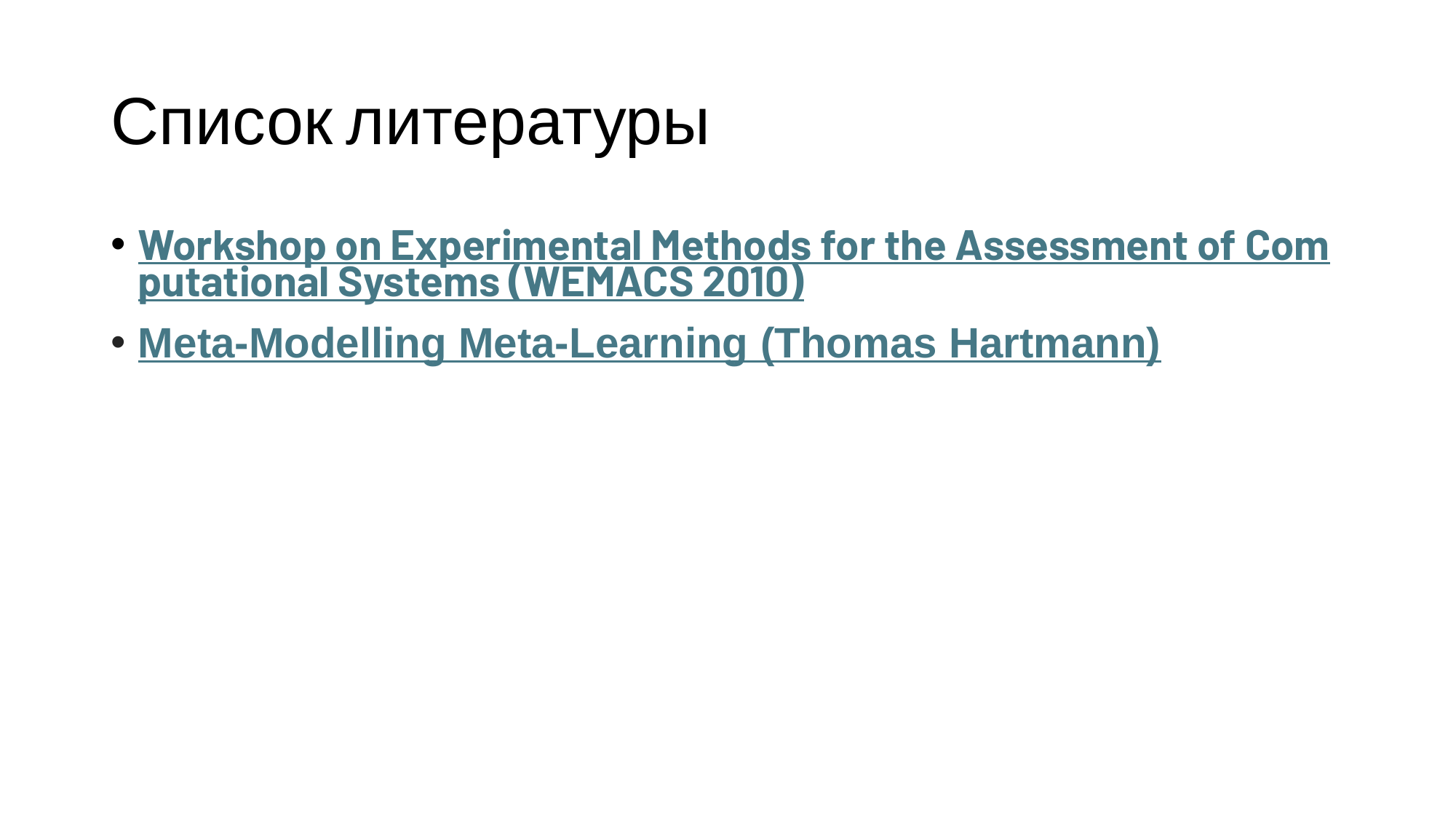

# Список литературы
Workshop on Experimental Methods for the Assessment of Computational Systems (WEMACS 2010)
Meta-Modelling Meta-Learning (Thomas Hartmann)